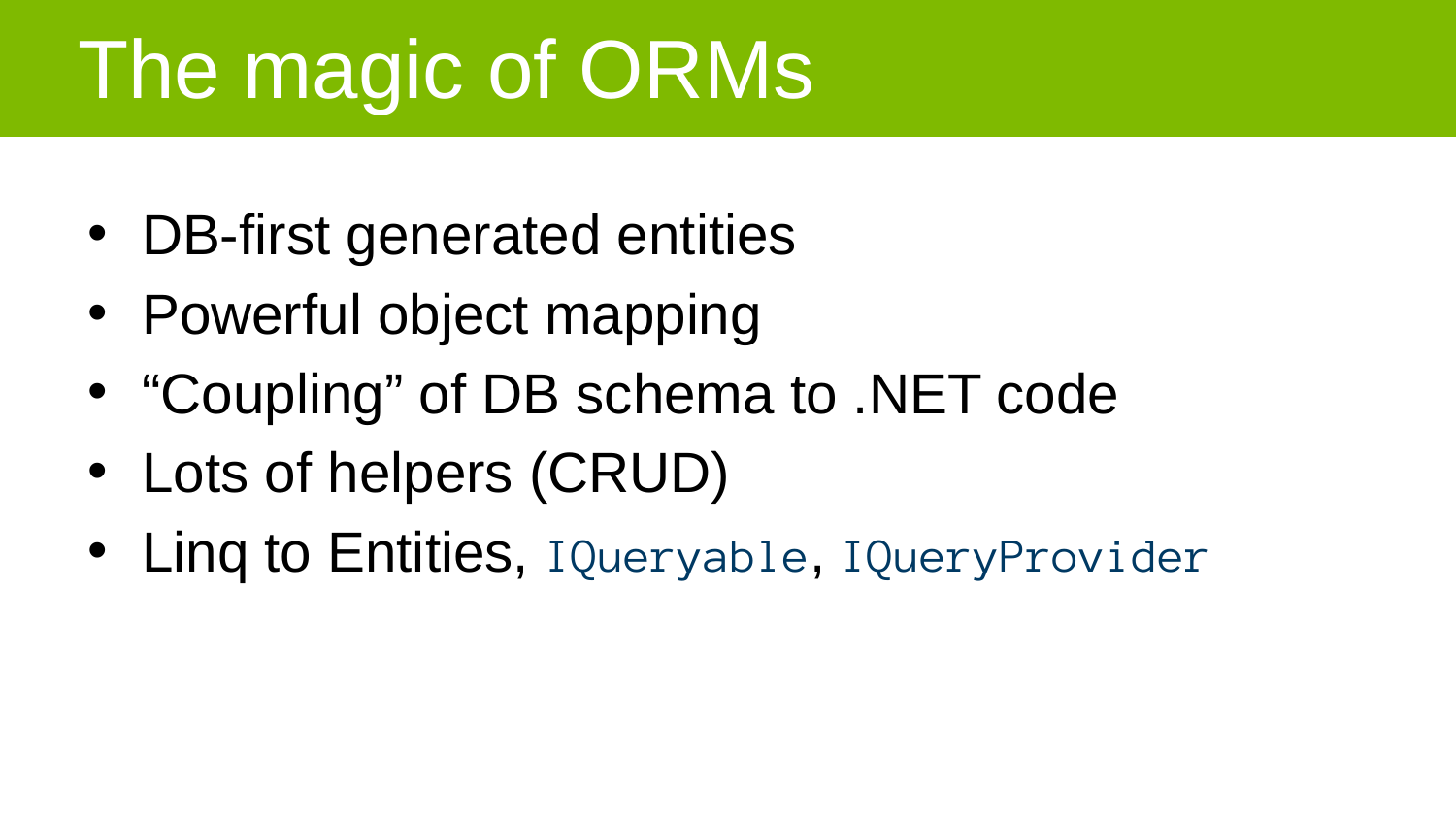

# The magic of ORMs
DB-first generated entities
Powerful object mapping
“Coupling” of DB schema to .NET code
Lots of helpers (CRUD)
Linq to Entities, IQueryable, IQueryProvider